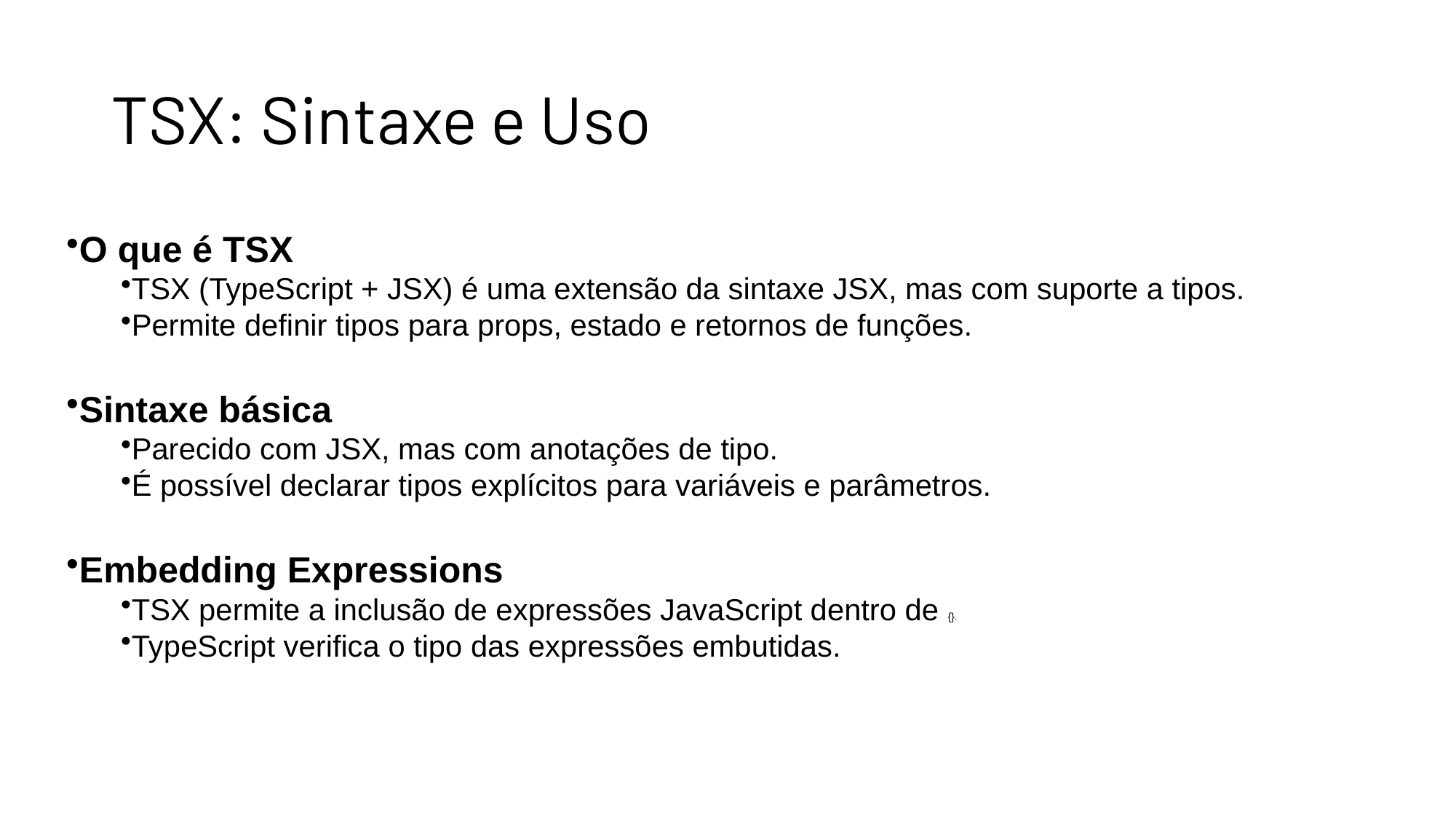

# TSX: Sintaxe e Uso
O que é TSX
TSX (TypeScript + JSX) é uma extensão da sintaxe JSX, mas com suporte a tipos.
Permite definir tipos para props, estado e retornos de funções.

Sintaxe básica
Parecido com JSX, mas com anotações de tipo.
É possível declarar tipos explícitos para variáveis e parâmetros.

Embedding Expressions
TSX permite a inclusão de expressões JavaScript dentro de {}.
TypeScript verifica o tipo das expressões embutidas.